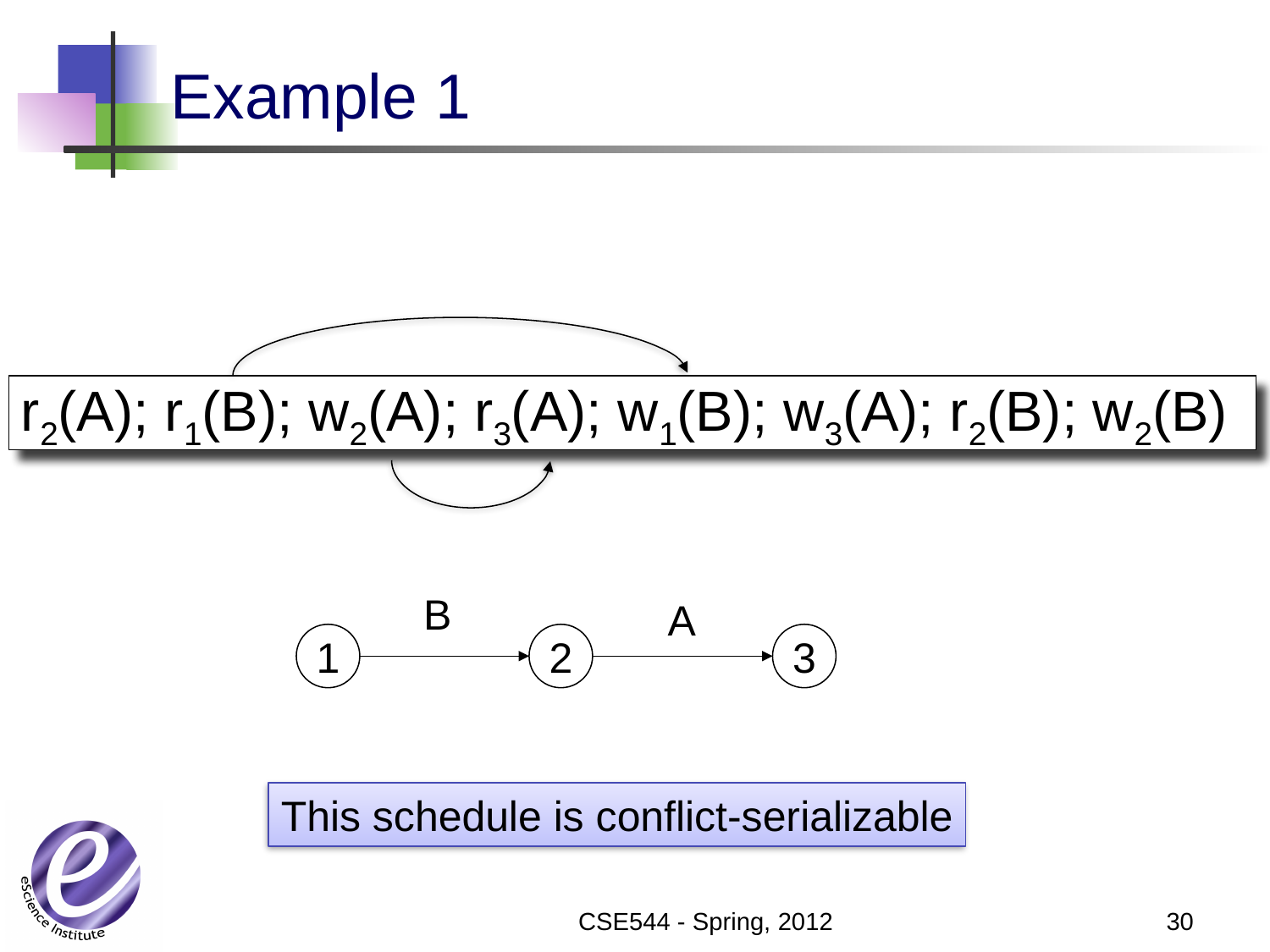

# Example 1

r2(A); r1(B); w2(A); r3(A); w1(B); w3(A); r2(B); w2(B)

B
A
1
2
3
This schedule is conflict-serializable
CSE544 - Spring, 2012
30